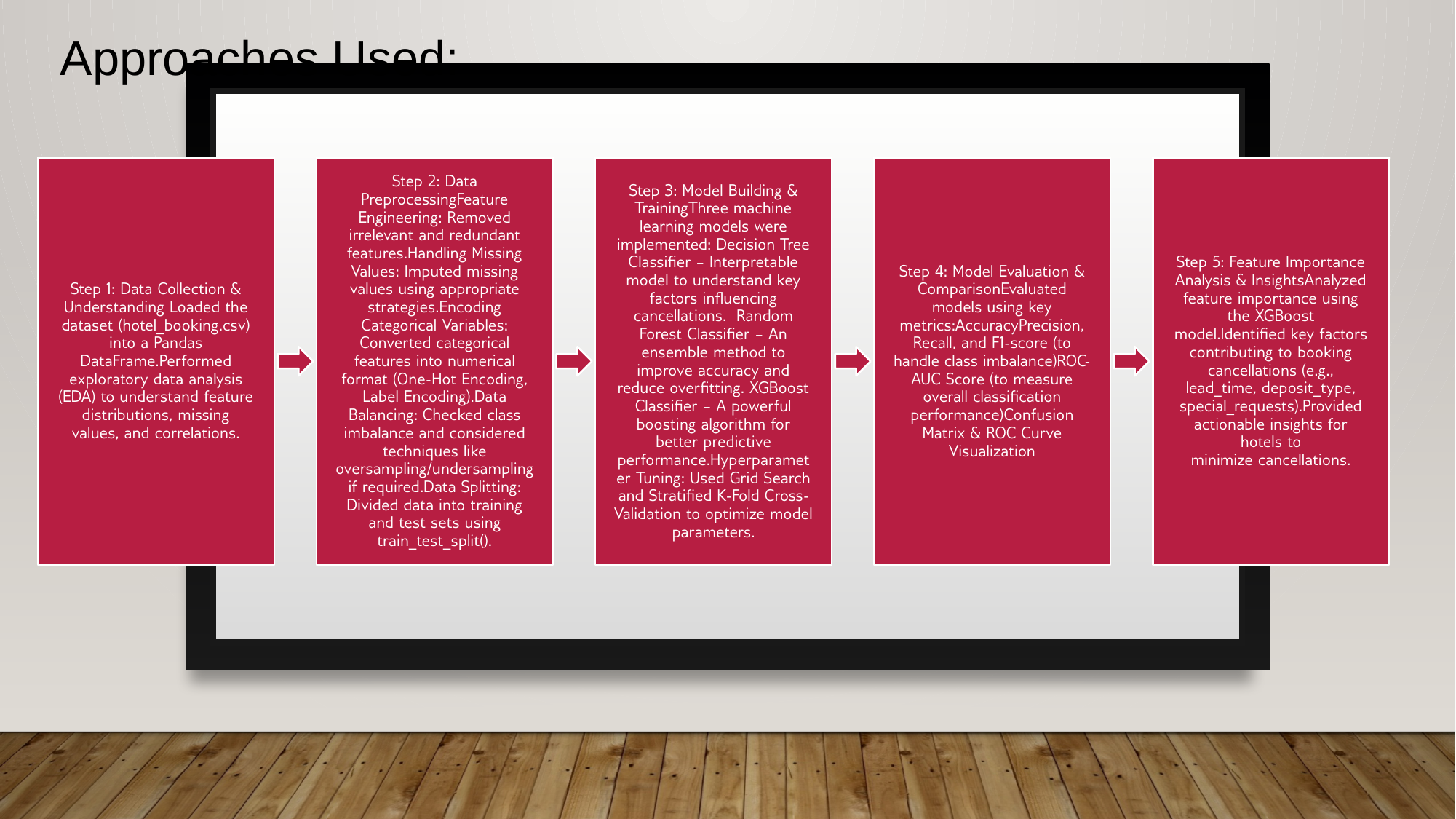

Approaches Used:

Step 1: Data Collection & Understanding Loaded the dataset (hotel_booking.csv) into a Pandas DataFrame.Performed exploratory data analysis (EDA) to understand feature distributions, missing values, and correlations.
Step 2: Data PreprocessingFeature Engineering: Removed irrelevant and redundant features.Handling Missing Values: Imputed missing values using appropriate strategies.Encoding Categorical Variables: Converted categorical features into numerical format (One-Hot Encoding, Label Encoding).Data Balancing: Checked class imbalance and considered techniques like oversampling/undersampling if required.Data Splitting: Divided data into training and test sets using train_test_split().
Step 3: Model Building & TrainingThree machine learning models were implemented: Decision Tree Classifier – Interpretable model to understand key factors influencing cancellations.  Random Forest Classifier – An ensemble method to improve accuracy and reduce overfitting. XGBoost Classifier – A powerful boosting algorithm for better predictive performance.Hyperparameter Tuning: Used Grid Search and Stratified K-Fold Cross-Validation to optimize model parameters.
Step 4: Model Evaluation & ComparisonEvaluated models using key metrics:AccuracyPrecision, Recall, and F1-score (to handle class imbalance)ROC-AUC Score (to measure overall classification performance)Confusion Matrix & ROC Curve Visualization
Step 5: Feature Importance Analysis & InsightsAnalyzed feature importance using the XGBoost model.Identified key factors contributing to booking cancellations (e.g., lead_time, deposit_type, special_requests).Provided actionable insights for hotels to minimize cancellations.